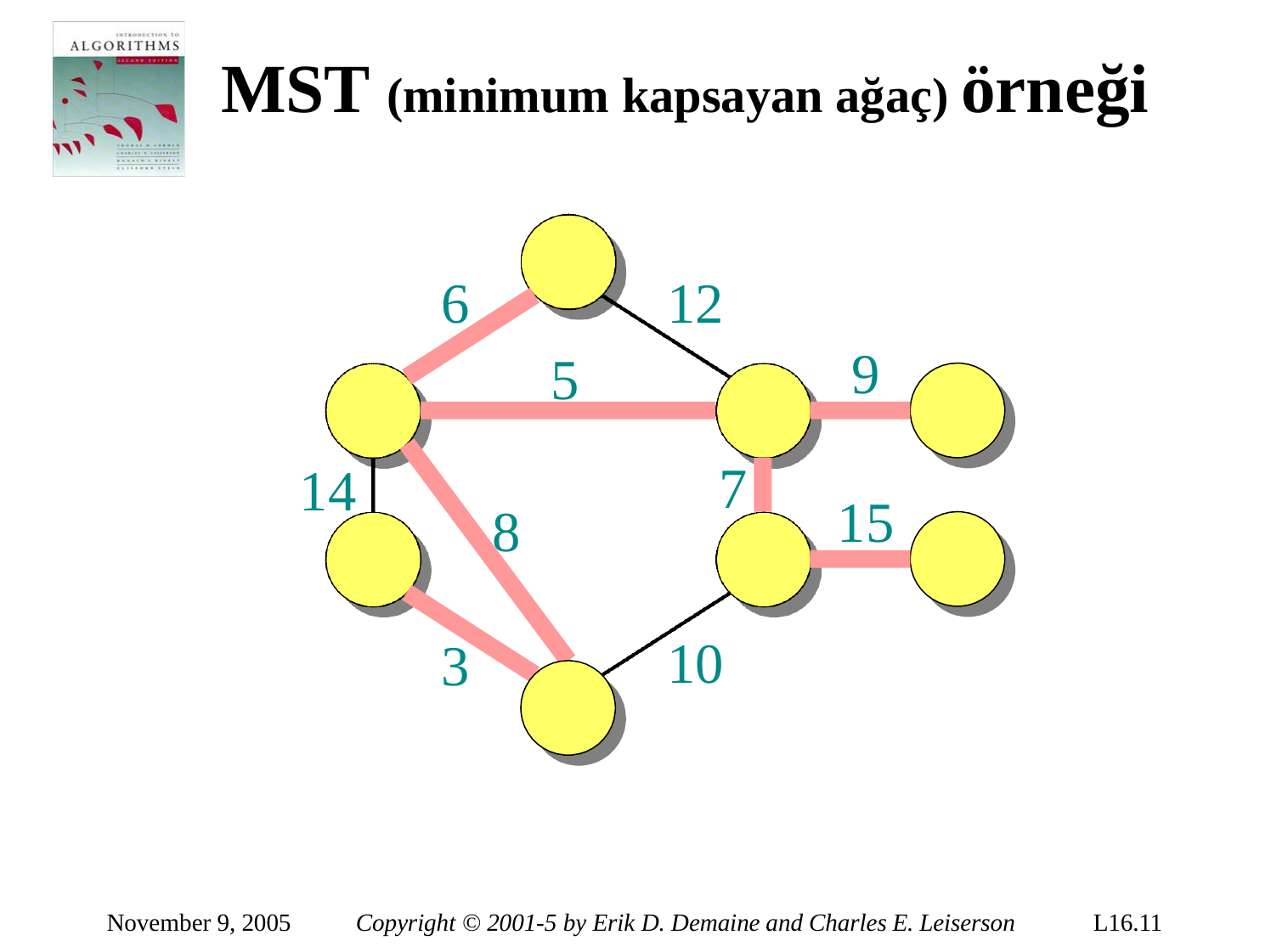

# MST (minimum kapsayan ağaç) örneği

6
12

9
5

7
14

15
8

10
3

November 9, 2005
Copyright © 2001-5 by Erik D. Demaine and Charles E. Leiserson
L16.11